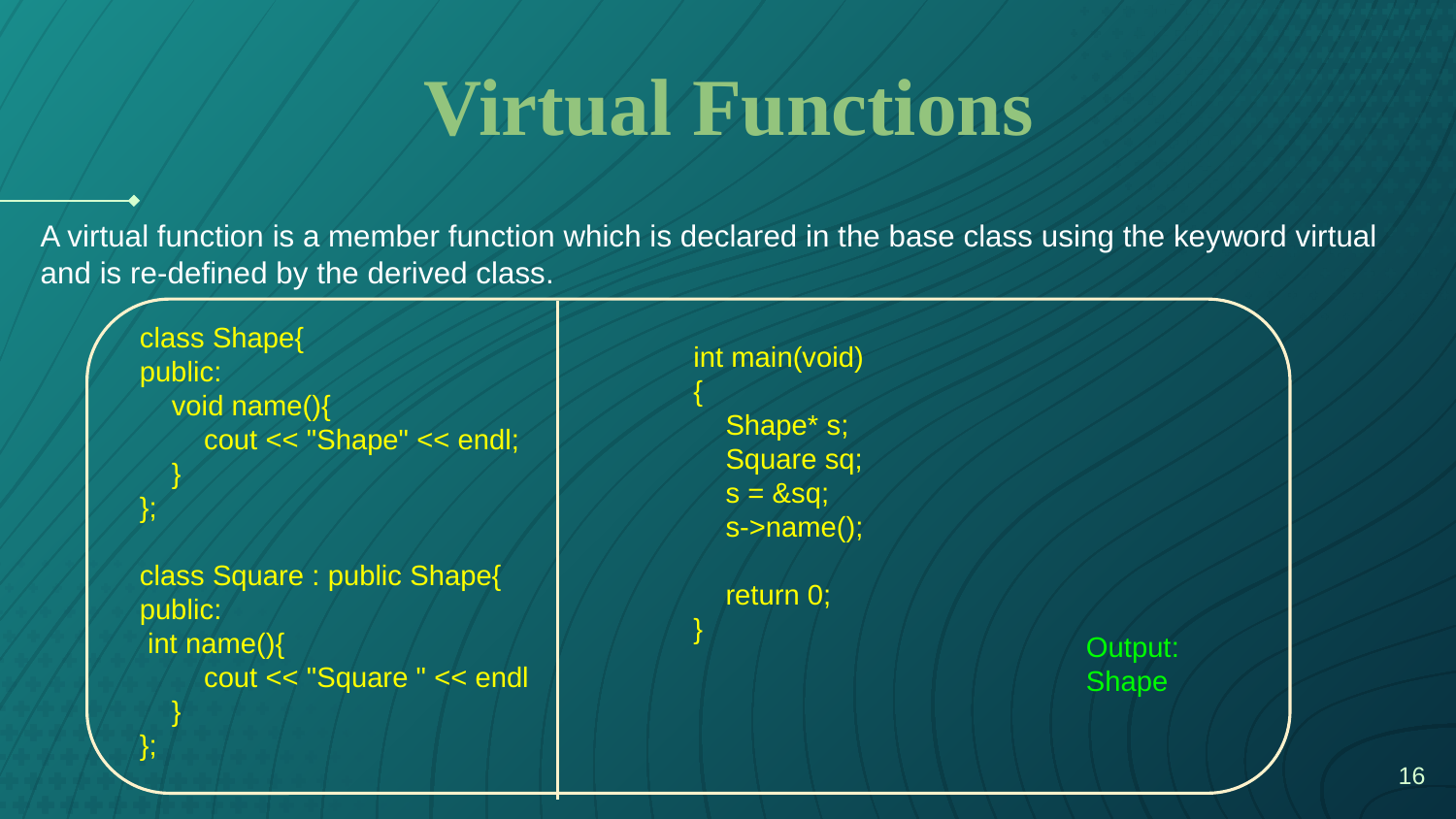

Virtual Functions
A virtual function is a member function which is declared in the base class using the keyword virtual and is re-defined by the derived class.

class Shape{
public:
    void name(){
        cout << "Shape" << endl;
    }
};

class Square : public Shape{
public:
 int name(){
        cout << "Square " << endl
    }
};

int main(void)
{
    Shape* s;
    Square sq;
    s = &sq;
    s->name();

    return 0;
}
Output:
Shape
16